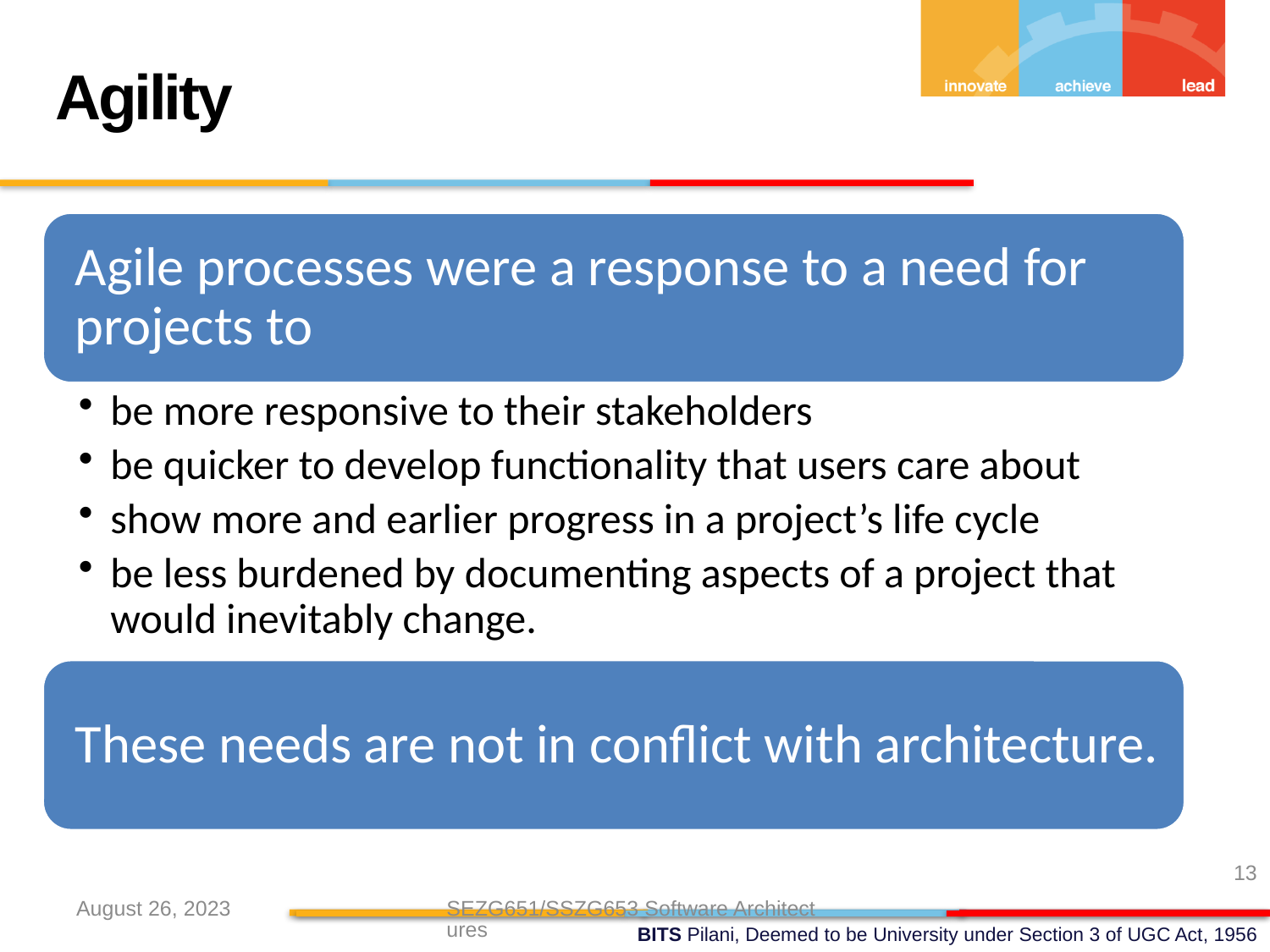

13
Agility
Agile processes were a response to a need for projects to
be more responsive to their stakeholders
be quicker to develop functionality that users care about
show more and earlier progress in a project’s life cycle
be less burdened by documenting aspects of a project that would inevitably change.
These needs are not in conflict with architecture.
August 26, 2023
SEZG651/SSZG653 Software Architectures